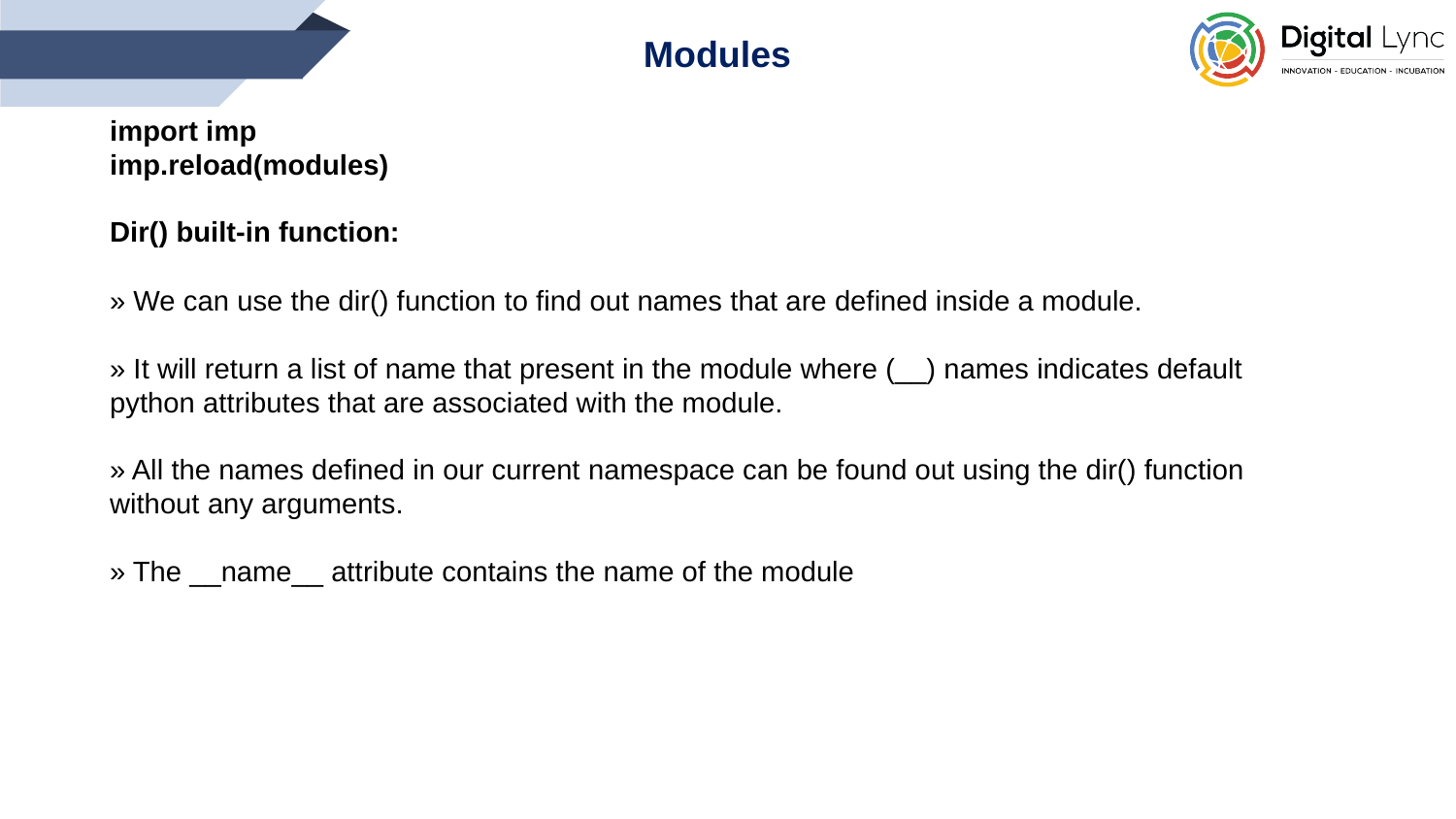

Modules
import imp
imp.reload(modules)

Dir() built-in function:

» We can use the dir() function to find out names that are defined inside a module.

» It will return a list of name that present in the module where (__) names indicates default python attributes that are associated with the module.

» All the names defined in our current namespace can be found out using the dir() function without any arguments.

» The __name__ attribute contains the name of the module

10